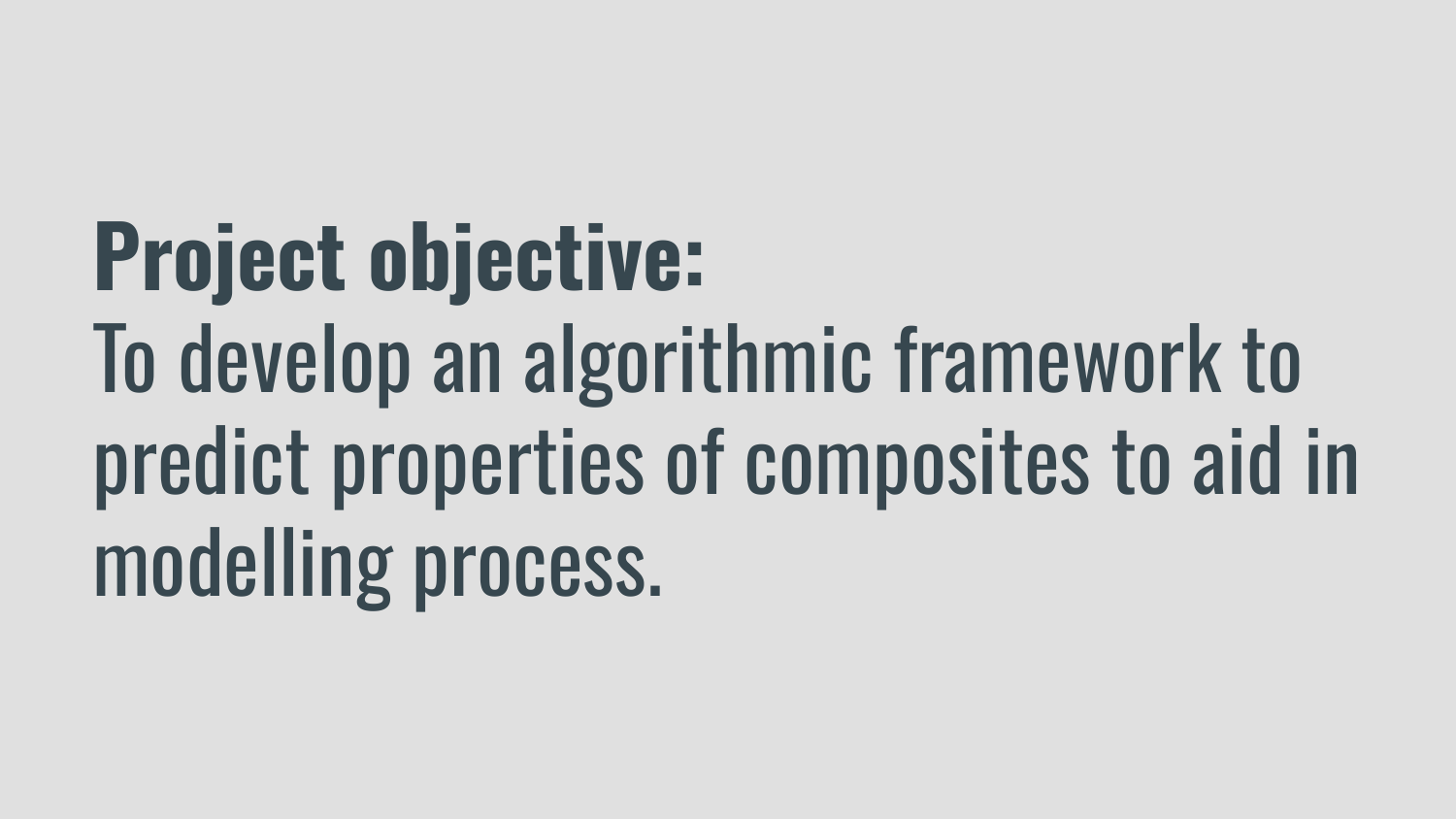

# Project objective:
To develop an algorithmic framework to predict properties of composites to aid in modelling process.